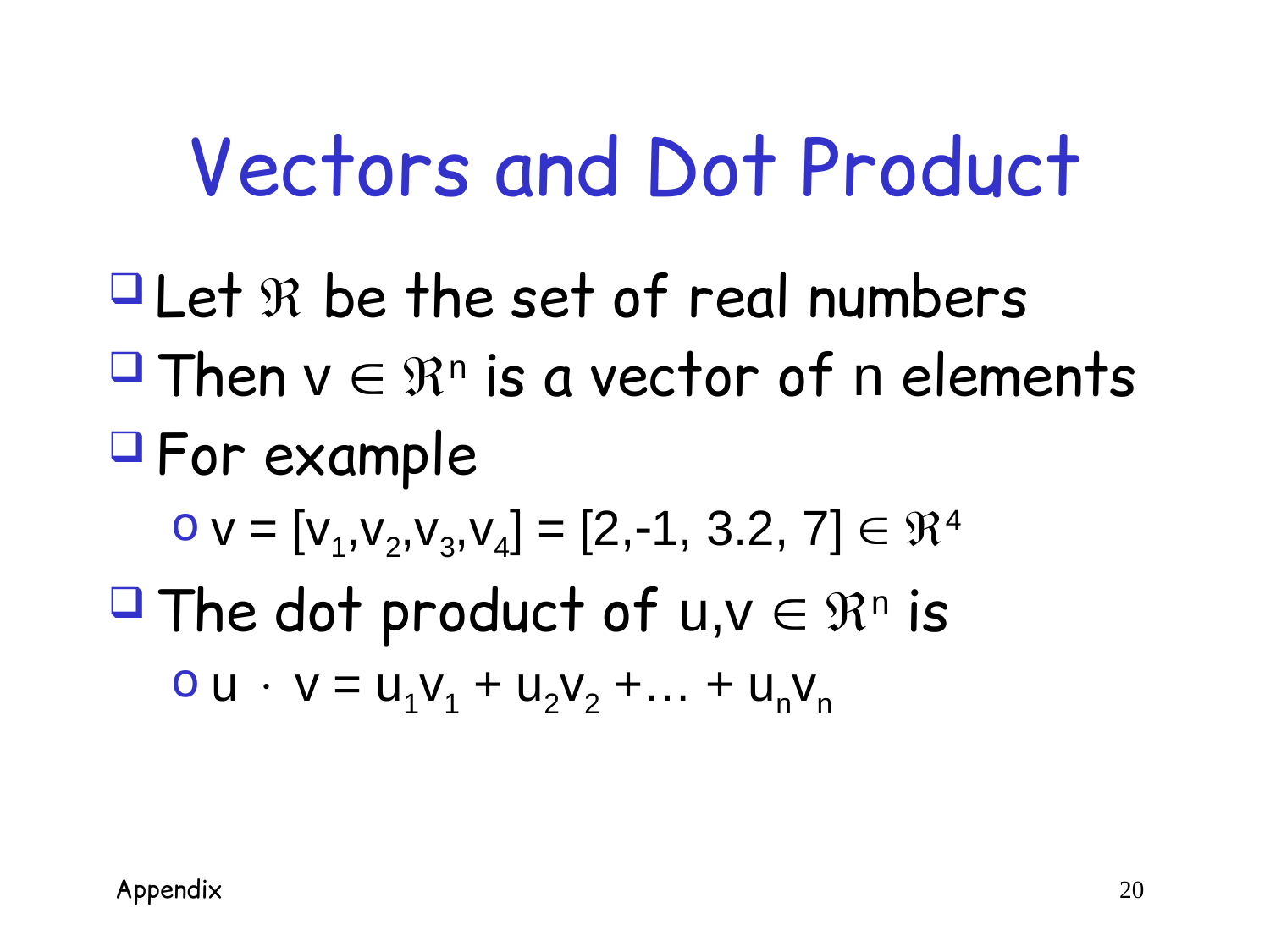

# Vectors and Dot Product
Let ℜ be the set of real numbers
Then v ∈ ℜn is a vector of n elements
For example
v = [v1,v2,v3,v4] = [2,−1, 3.2, 7] ∈ ℜ4
The dot product of u,v ∈ ℜn is
u ⋅ v = u1v1 + u2v2 +… + unvn
 Appendix                                                                                                                         20